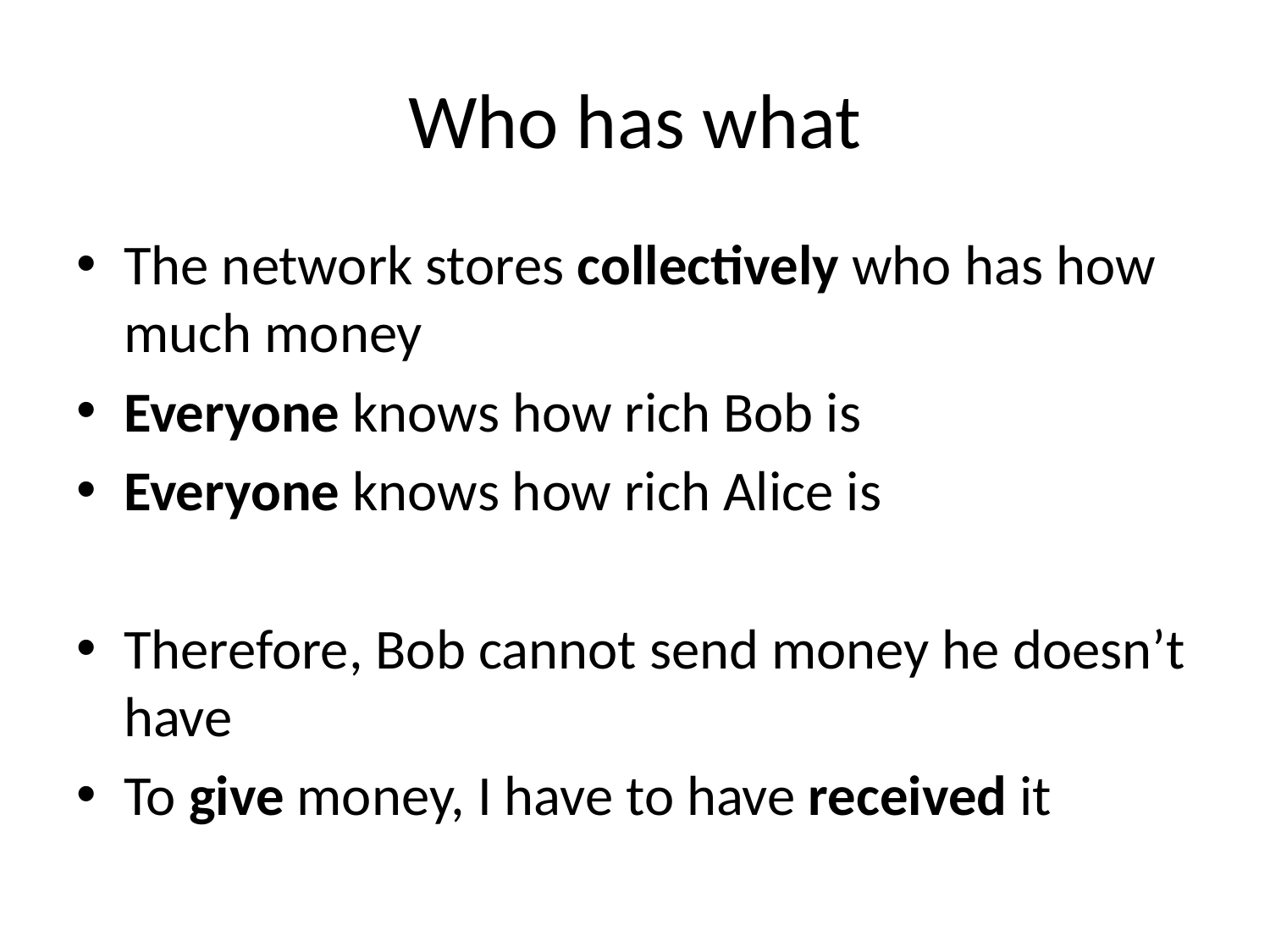

# Who has what
The network stores collectively who has how much money
Everyone knows how rich Bob is
Everyone knows how rich Alice is

Therefore, Bob cannot send money he doesn’t have
To give money, I have to have received it